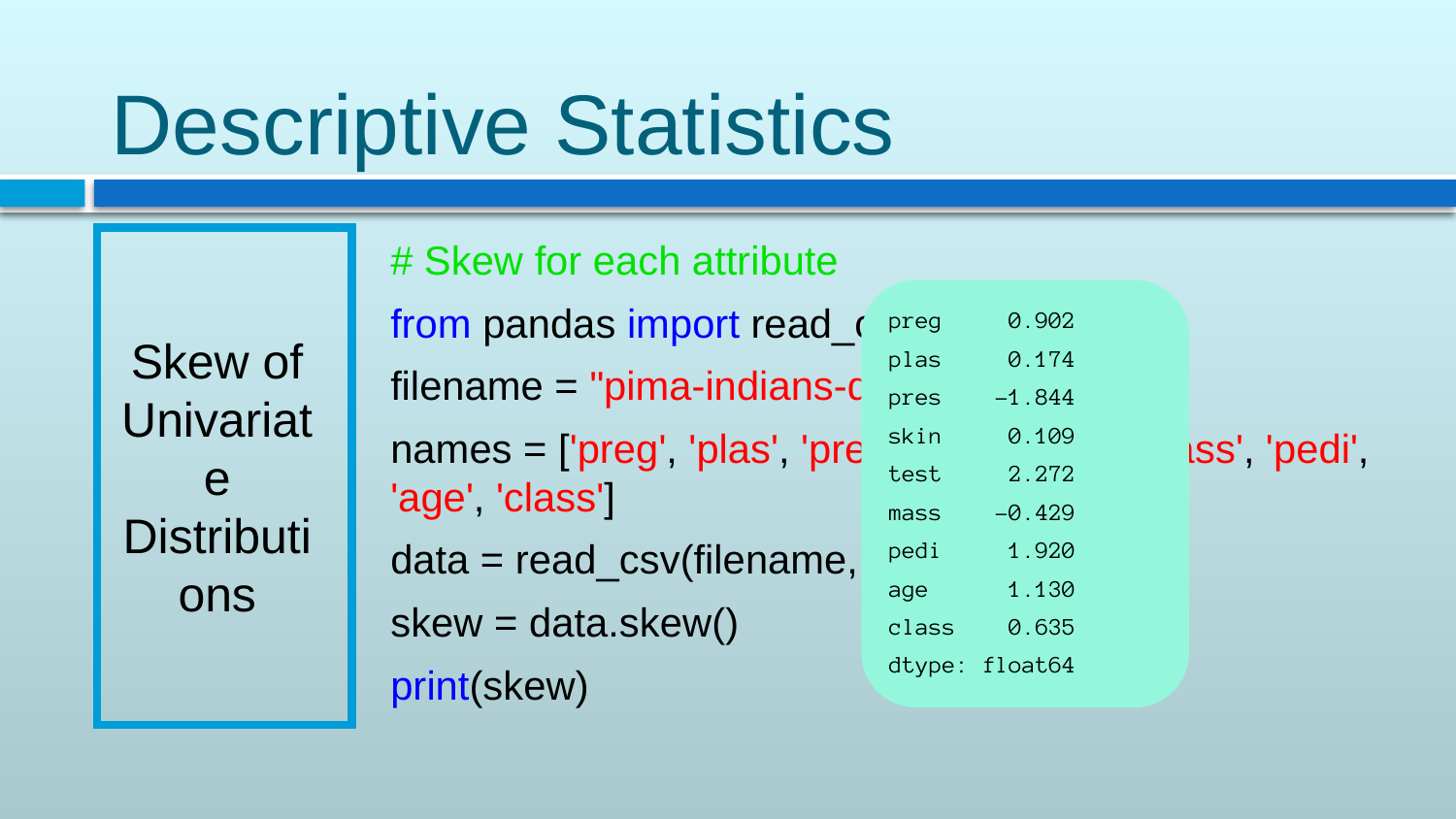

# Descriptive Statistics
Skew of Univariate Distributions
# Skew for each attribute
from pandas import read_csv
filename = "pima-indians-diabetes.data.csv"
names = ['preg', 'plas', 'pres', 'skin', 'test', 'mass', 'pedi', 'age', 'class']
data = read_csv(filename, names=names)
skew = data.skew()
print(skew)
preg     0.902
plas     0.174
pres    -1.844
skin     0.109
test     2.272
mass    -0.429
pedi     1.920
age      1.130
class    0.635
dtype: float64